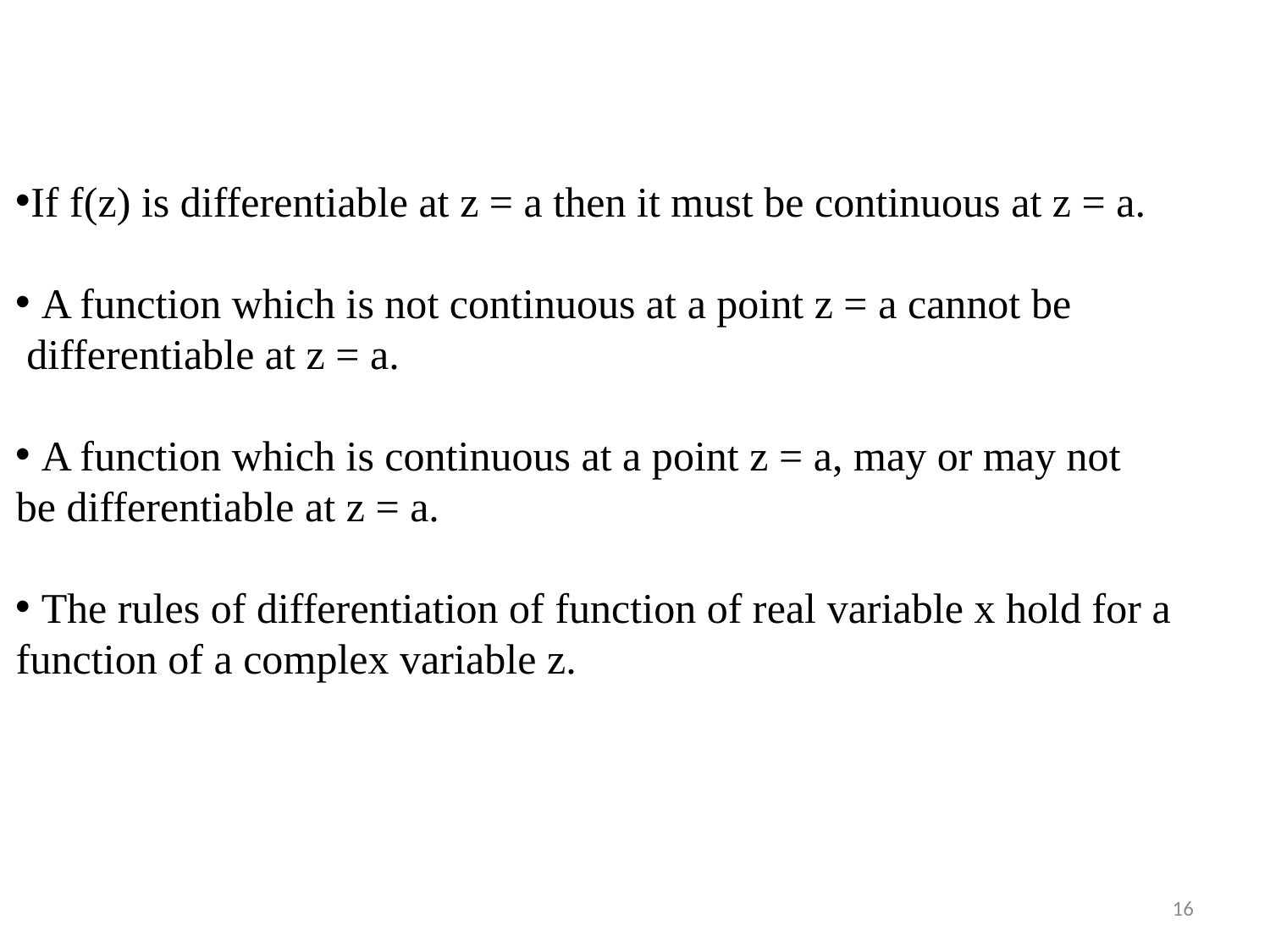

If f(z) is differentiable at z = a then it must be continuous at z = a.

 A function which is not continuous at a point z = a cannot be
 differentiable at z = a.

 A function which is continuous at a point z = a, may or may not
be differentiable at z = a.

 The rules of differentiation of function of real variable x hold for a
function of a complex variable z.
16